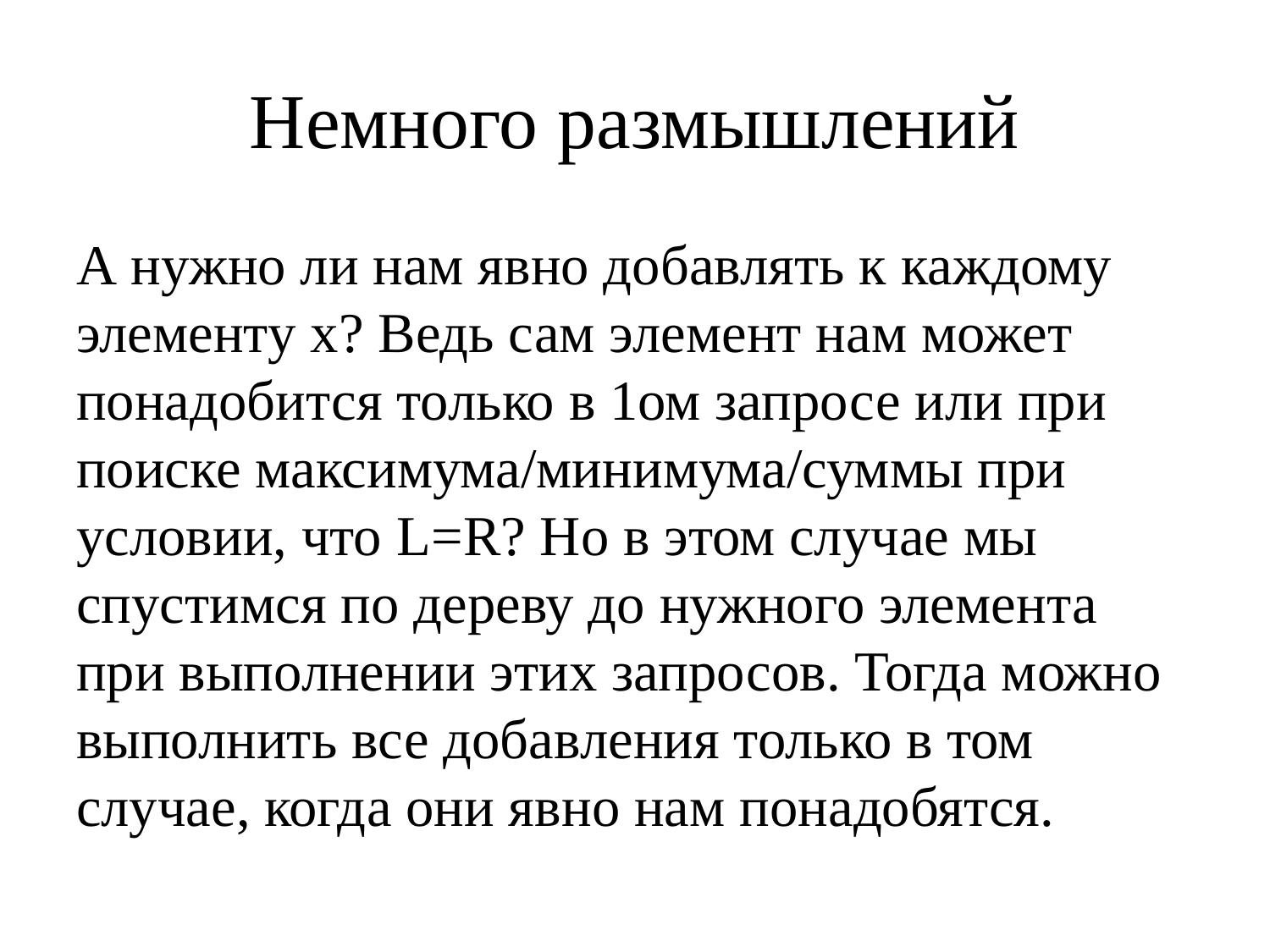

# Немного размышлений
А нужно ли нам явно добавлять к каждому элементу x? Ведь сам элемент нам может понадобится только в 1ом запросе или при поиске максимума/минимума/суммы при условии, что L=R? Но в этом случае мы спустимся по дереву до нужного элемента при выполнении этих запросов. Тогда можно выполнить все добавления только в том случае, когда они явно нам понадобятся.